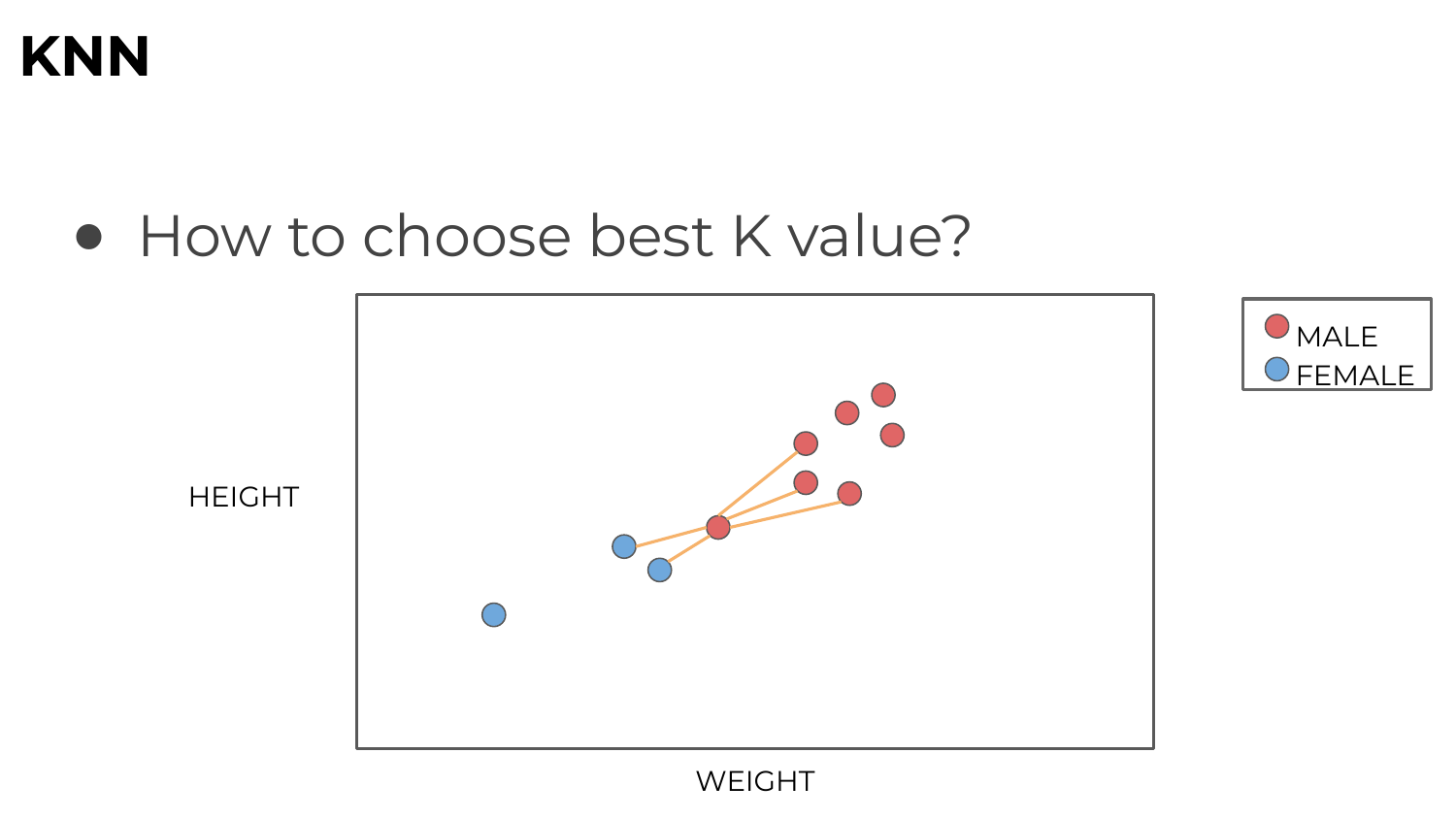

# KNN
How to choose best K value?

     MALE
     FEMALE

HEIGHT

WEIGHT